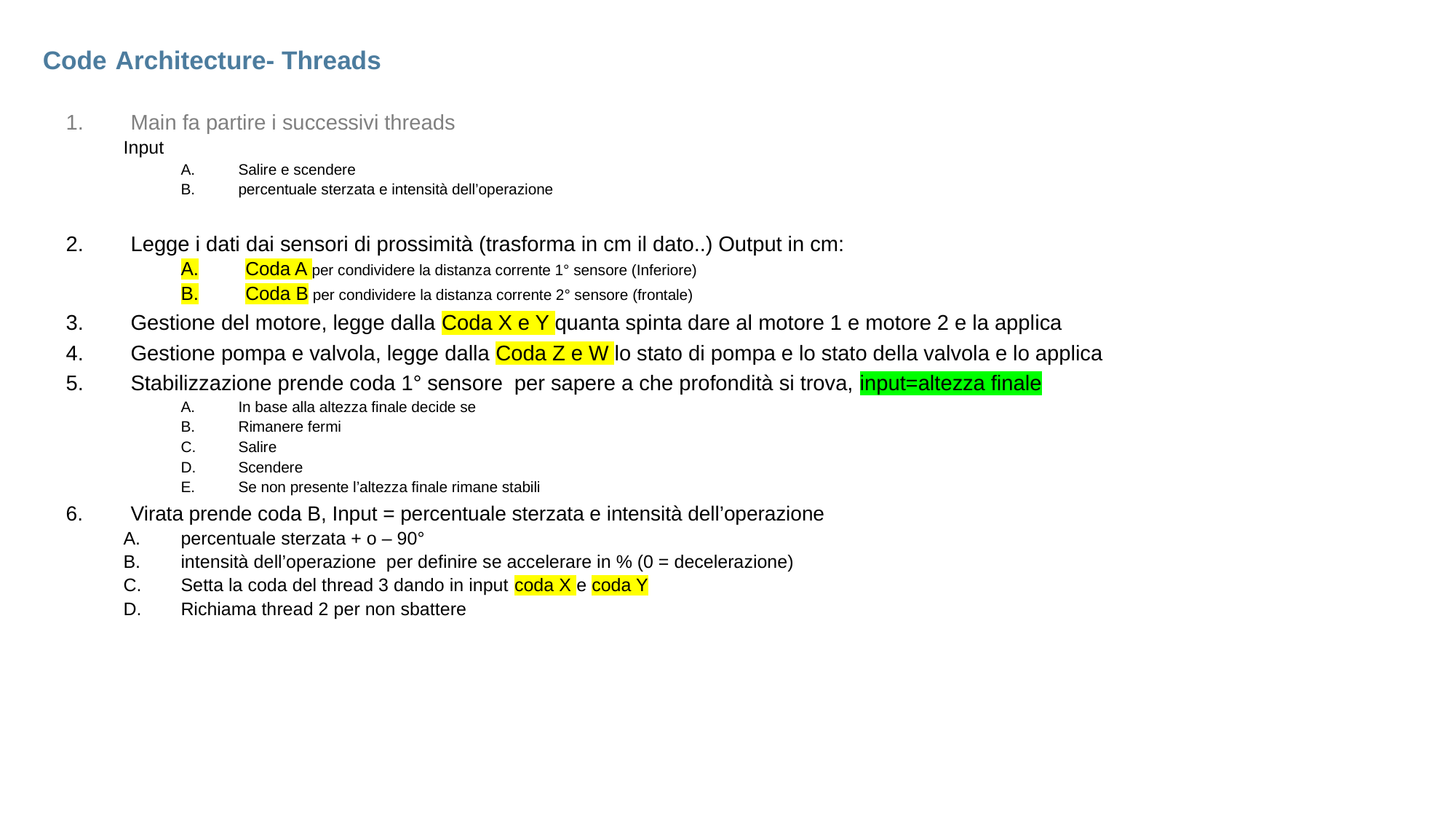

# Code Architecture- Threads
Main fa partire i successivi threads
Input
Salire e scendere
percentuale sterzata e intensità dell’operazione

Legge i dati dai sensori di prossimità (trasforma in cm il dato..) Output in cm:
Coda A per condividere la distanza corrente 1° sensore (Inferiore)
Coda B per condividere la distanza corrente 2° sensore (frontale)
Gestione del motore, legge dalla Coda X e Y quanta spinta dare al motore 1 e motore 2 e la applica
Gestione pompa e valvola, legge dalla Coda Z e W lo stato di pompa e lo stato della valvola e lo applica
Stabilizzazione prende coda 1° sensore  per sapere a che profondità si trova, input=altezza finale
In base alla altezza finale decide se
Rimanere fermi
Salire
Scendere
Se non presente l’altezza finale rimane stabili
Virata prende coda B, Input = percentuale sterzata e intensità dell’operazione
percentuale sterzata + o – 90°
intensità dell’operazione  per definire se accelerare in % (0 = decelerazione)
Setta la coda del thread 3 dando in input coda X e coda Y
Richiama thread 2 per non sbattere